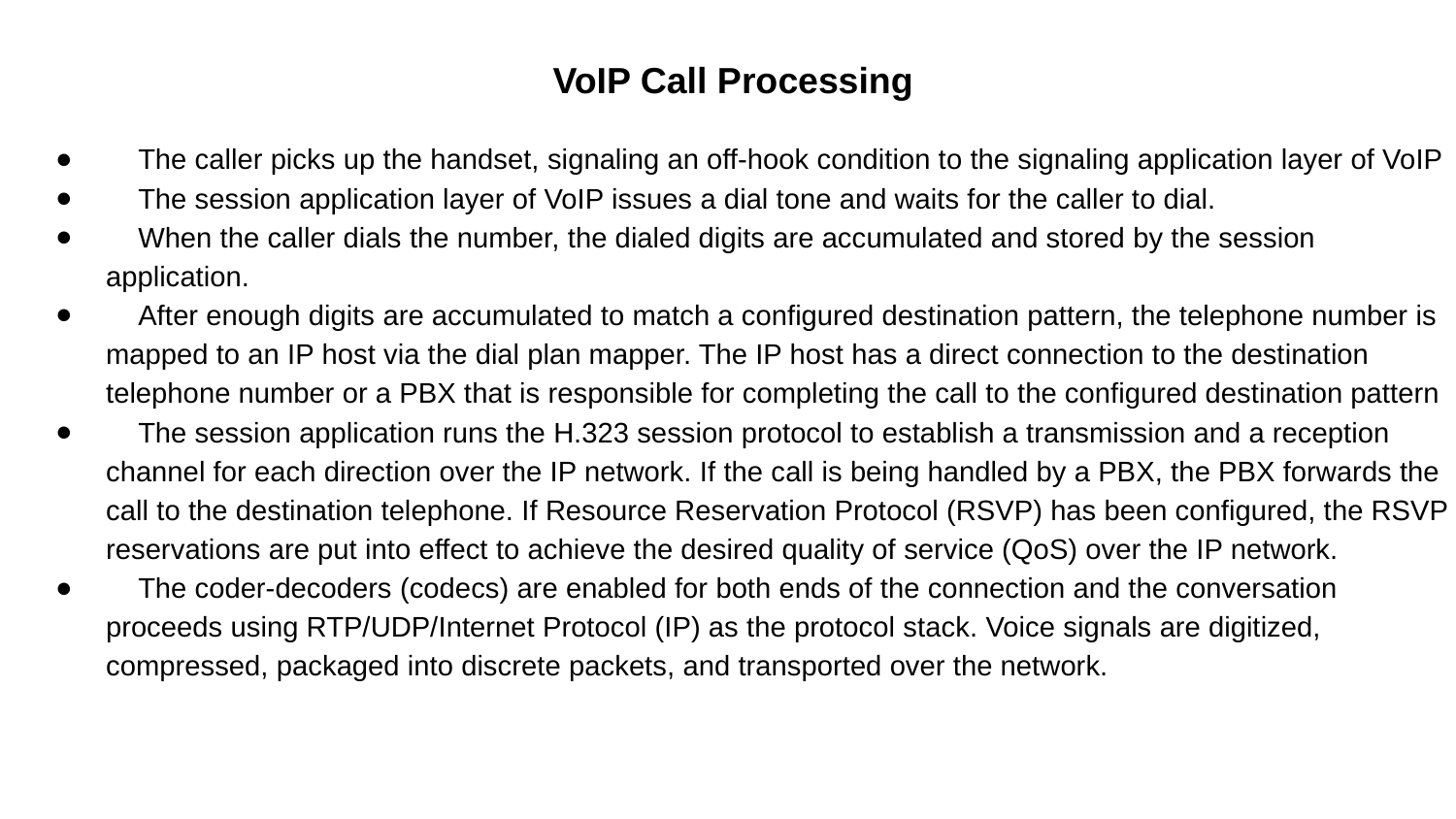

VoIP Call Processing
    The caller picks up the handset, signaling an off-hook condition to the signaling application layer of VoIP
    The session application layer of VoIP issues a dial tone and waits for the caller to dial.
    When the caller dials the number, the dialed digits are accumulated and stored by the session application.
    After enough digits are accumulated to match a configured destination pattern, the telephone number is mapped to an IP host via the dial plan mapper. The IP host has a direct connection to the destination telephone number or a PBX that is responsible for completing the call to the configured destination pattern
    The session application runs the H.323 session protocol to establish a transmission and a reception channel for each direction over the IP network. If the call is being handled by a PBX, the PBX forwards the call to the destination telephone. If Resource Reservation Protocol (RSVP) has been configured, the RSVP reservations are put into effect to achieve the desired quality of service (QoS) over the IP network.
    The coder-decoders (codecs) are enabled for both ends of the connection and the conversation proceeds using RTP/UDP/Internet Protocol (IP) as the protocol stack. Voice signals are digitized, compressed, packaged into discrete packets, and transported over the network.